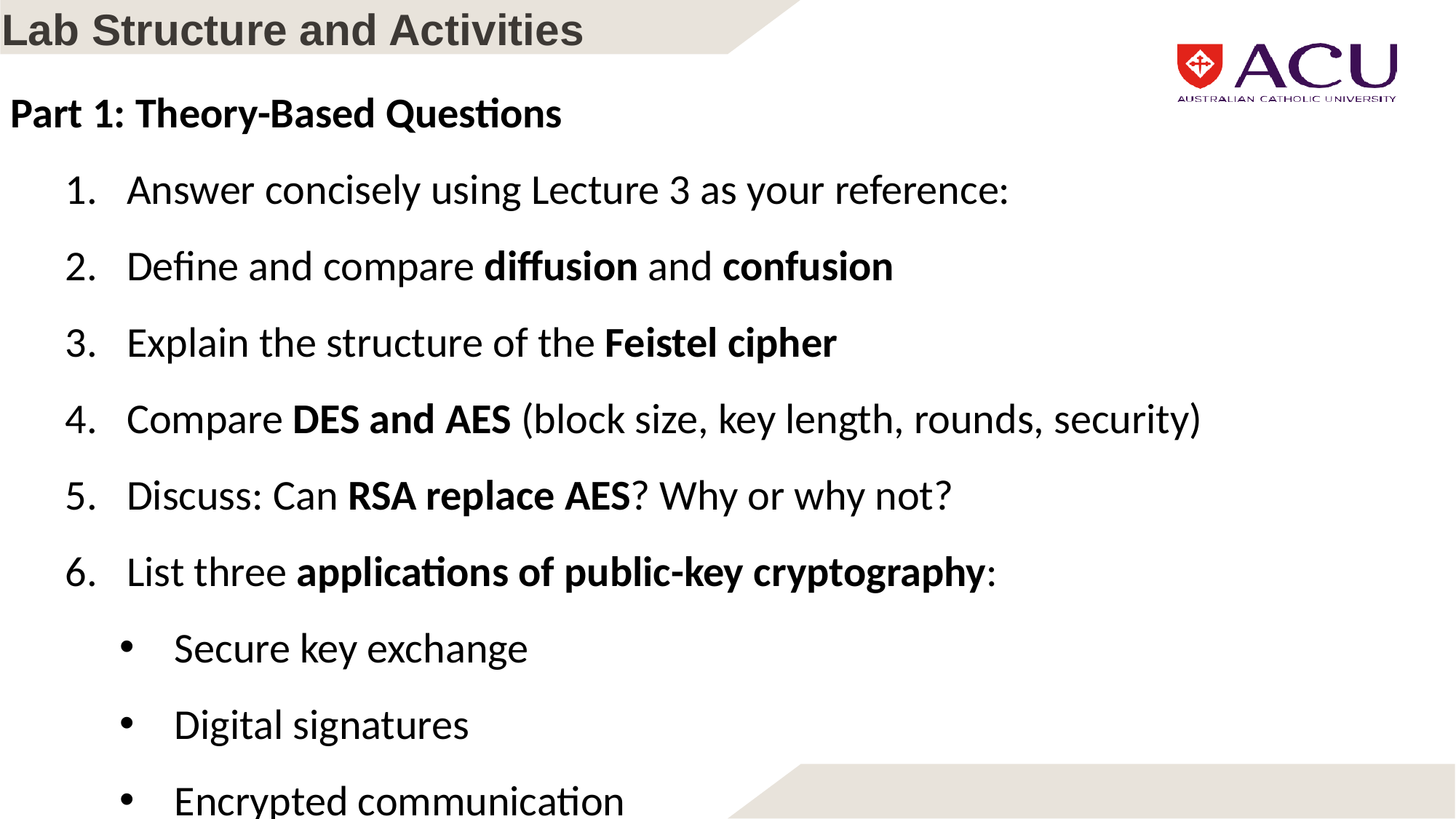

# Lab Structure and Activities
Part 1: Theory-Based Questions
Answer concisely using Lecture 3 as your reference:
Define and compare diffusion and confusion
Explain the structure of the Feistel cipher
Compare DES and AES (block size, key length, rounds, security)
Discuss: Can RSA replace AES? Why or why not?
List three applications of public-key cryptography:
Secure key exchange
Digital signatures
Encrypted communication